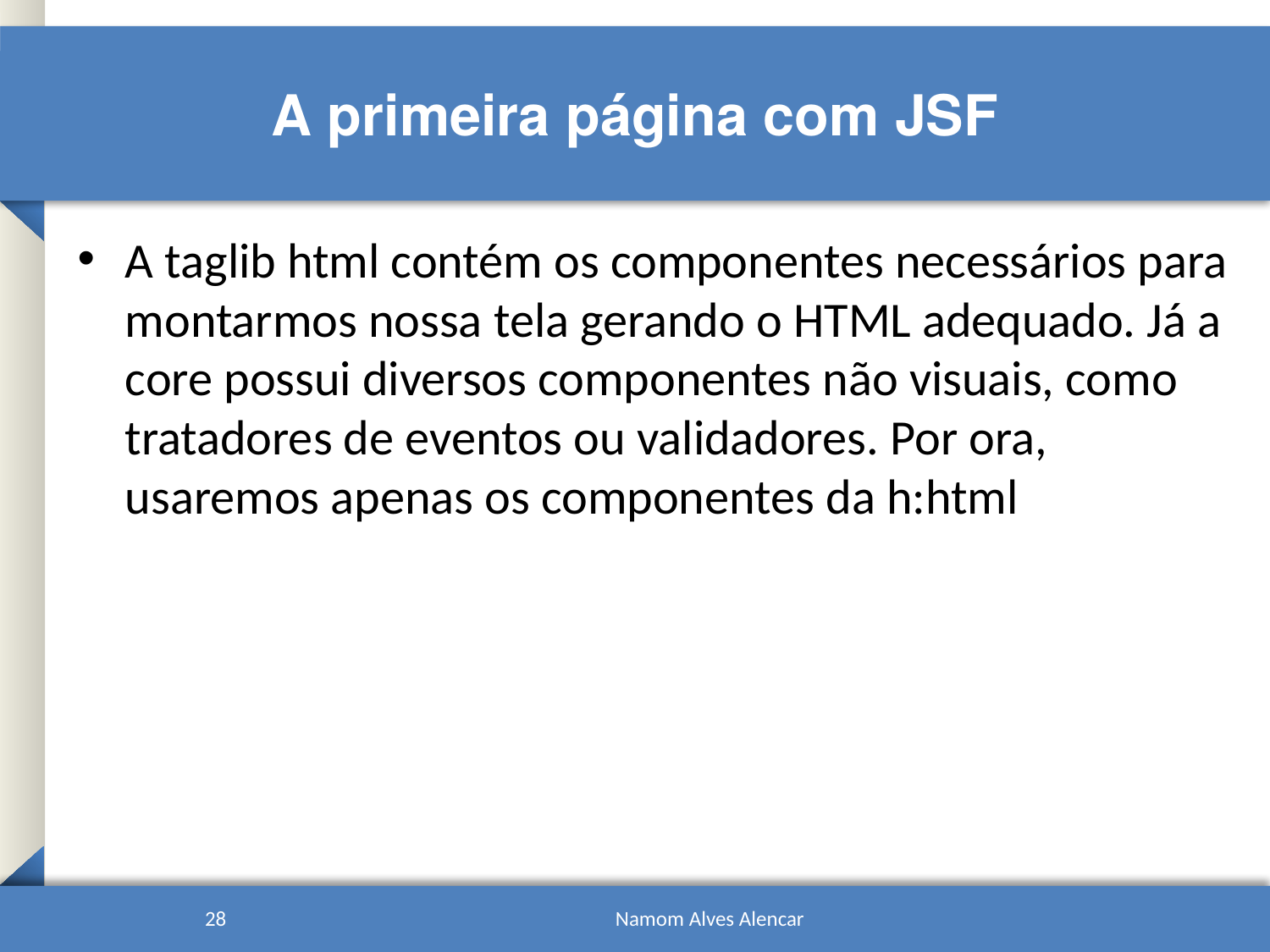

# A primeira página com JSF
A taglib html contém os componentes necessários para montarmos nossa tela gerando o HTML adequado. Já a core possui diversos componentes não visuais, como tratadores de eventos ou validadores. Por ora, usaremos apenas os componentes da h:html
28
Namom Alves Alencar